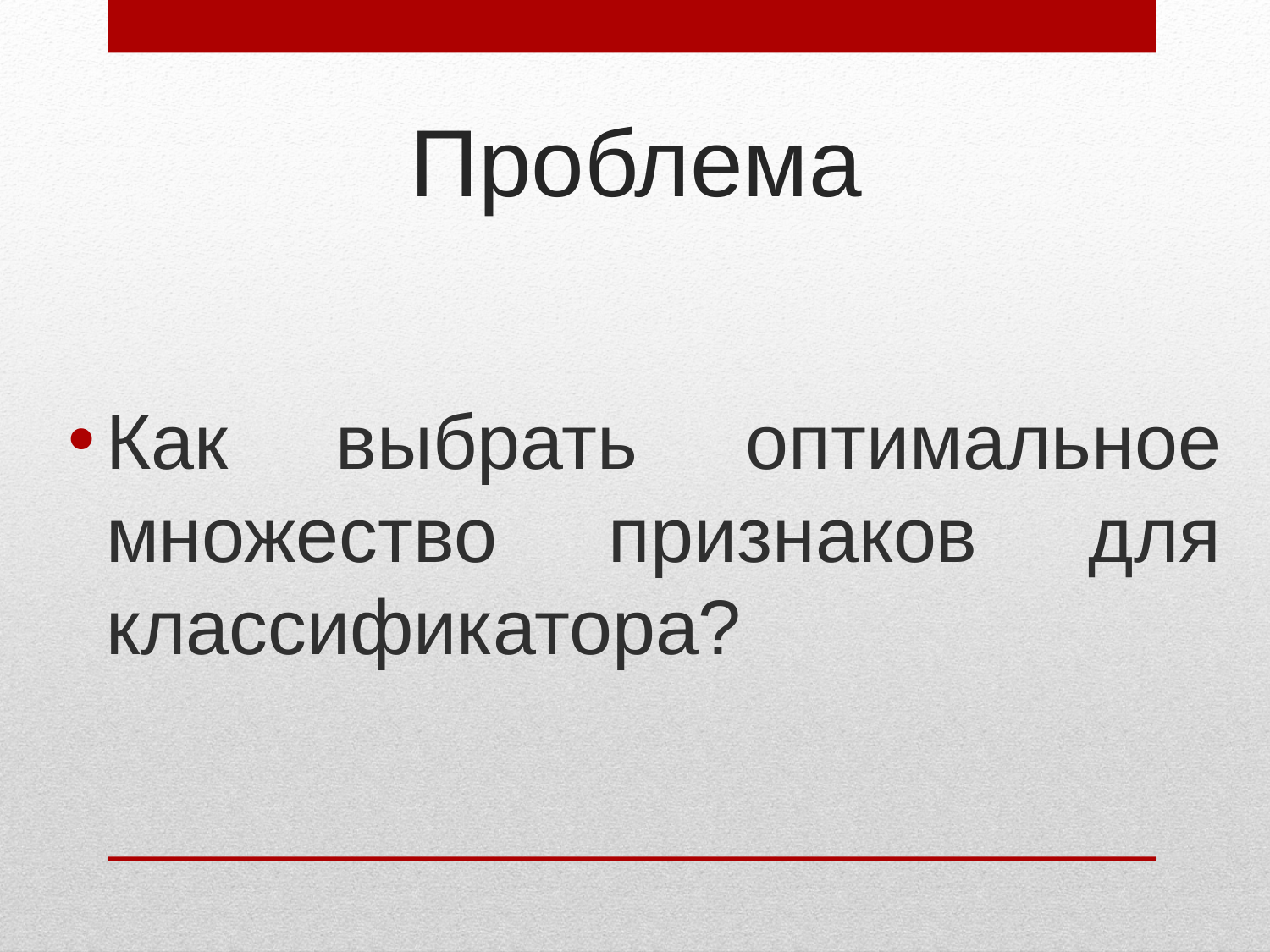

# Проблема
Как выбрать оптимальное множество признаков для классификатора?